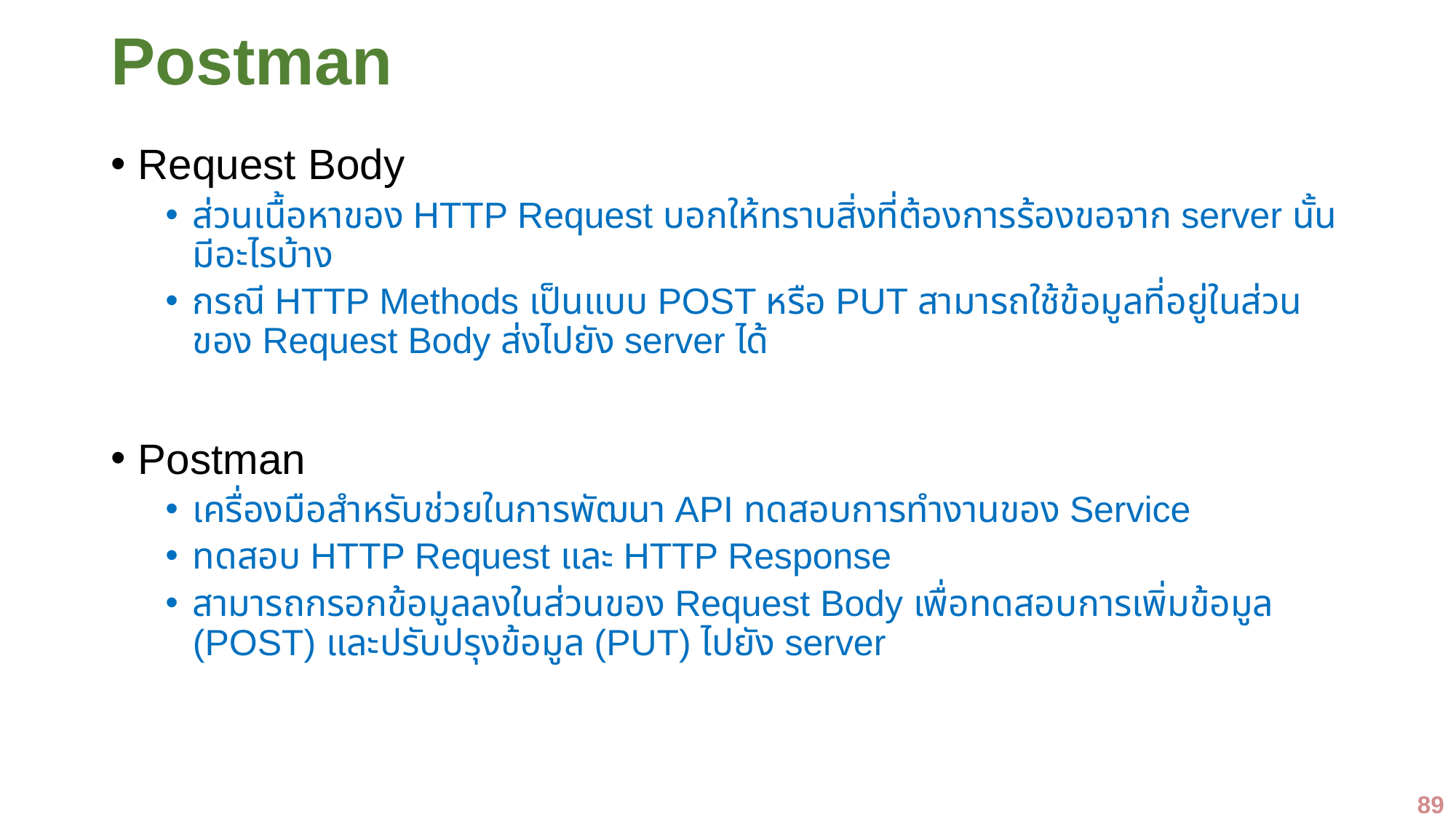

# Postman
Request Body
ส่วนเนื้อหาของ HTTP Request บอกให้ทราบสิ่งที่ต้องการร้องขอจาก server นั้นมีอะไรบ้าง
กรณี HTTP Methods เป็นแบบ POST หรือ PUT สามารถใช้ข้อมูลที่อยู่ในส่วนของ Request Body ส่งไปยัง server ได้

Postman
เครื่องมือสำหรับช่วยในการพัฒนา API ทดสอบการทำงานของ Service
ทดสอบ HTTP Request และ HTTP Response
สามารถกรอกข้อมูลลงในส่วนของ Request Body เพื่อทดสอบการเพิ่มข้อมูล (POST) และปรับปรุงข้อมูล (PUT) ไปยัง server
89